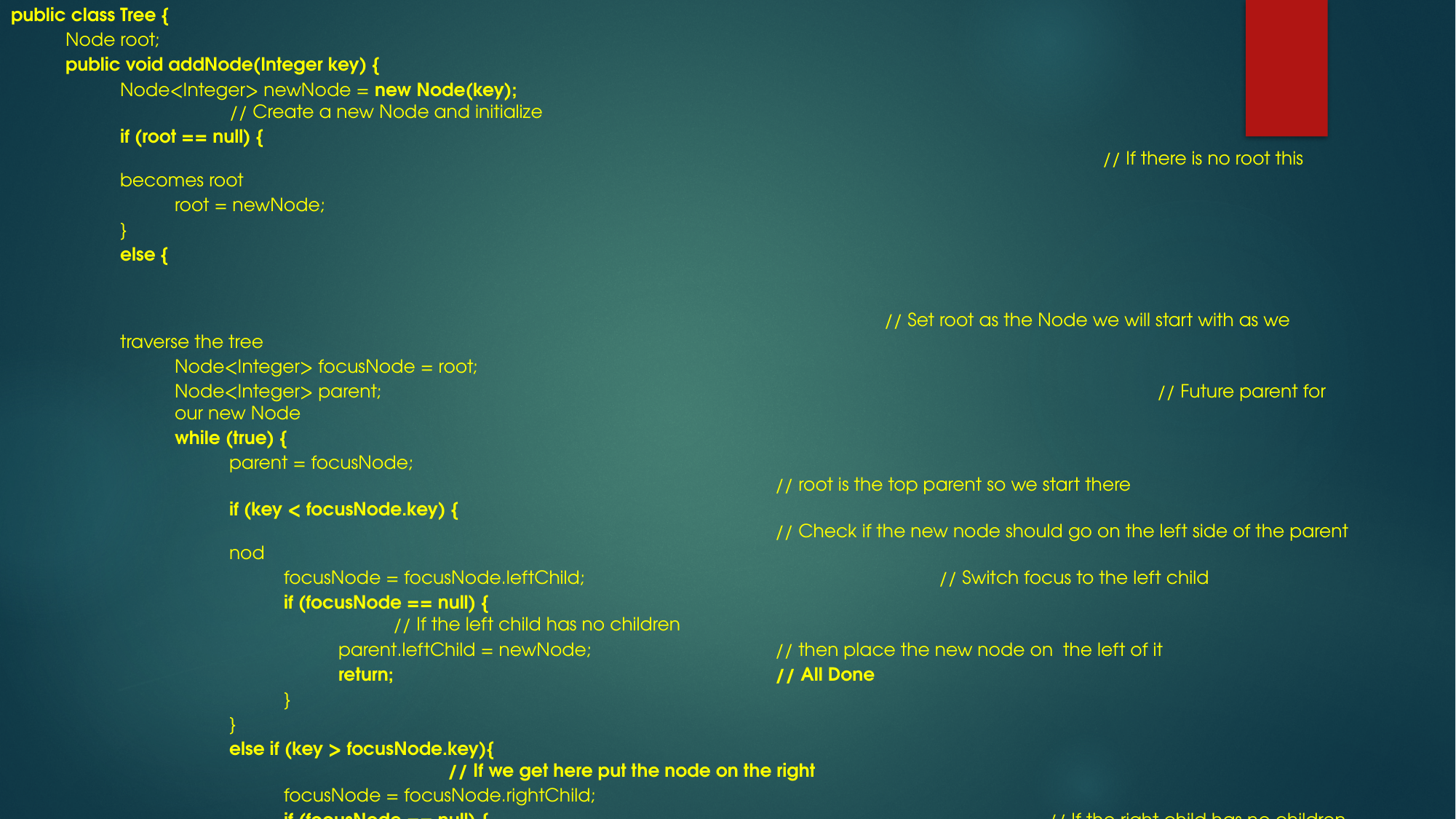

public class Tree {
Node root;
public void addNode(Integer key) {
Node<Integer> newNode = new Node(key);       									// Create a new Node and initialize
if (root == null) {                                        																	// If there is no root this becomes root
root = newNode;
}
else {         																																								// Set root as the Node we will start with as we traverse the tree
Node<Integer> focusNode = root;
Node<Integer> parent;                                         						// Future parent for our new Node
while (true) {
parent = focusNode;                  				 									// root is the top parent so we start there
if (key < focusNode.key) {         													// Check if the new node should go on the left side of the parent nod
focusNode = focusNode.leftChild;     				// Switch focus to the left child
if (focusNode == null) {                								// If the left child has no children
parent.leftChild = newNode;       		// then place the new node on  the left of it
return;                                             		// All Done
}
}
else if (key > focusNode.key){          										// If we get here put the node on the right
focusNode = focusNode.rightChild;
if (focusNode == null) {                      					// If the right child has no children
parent.rightChild = newNode;     		// then place the new node on the right of it
return;                                             		// All Done
}
}
else {                                            														//already in tree
return;
}
}
}
}
...